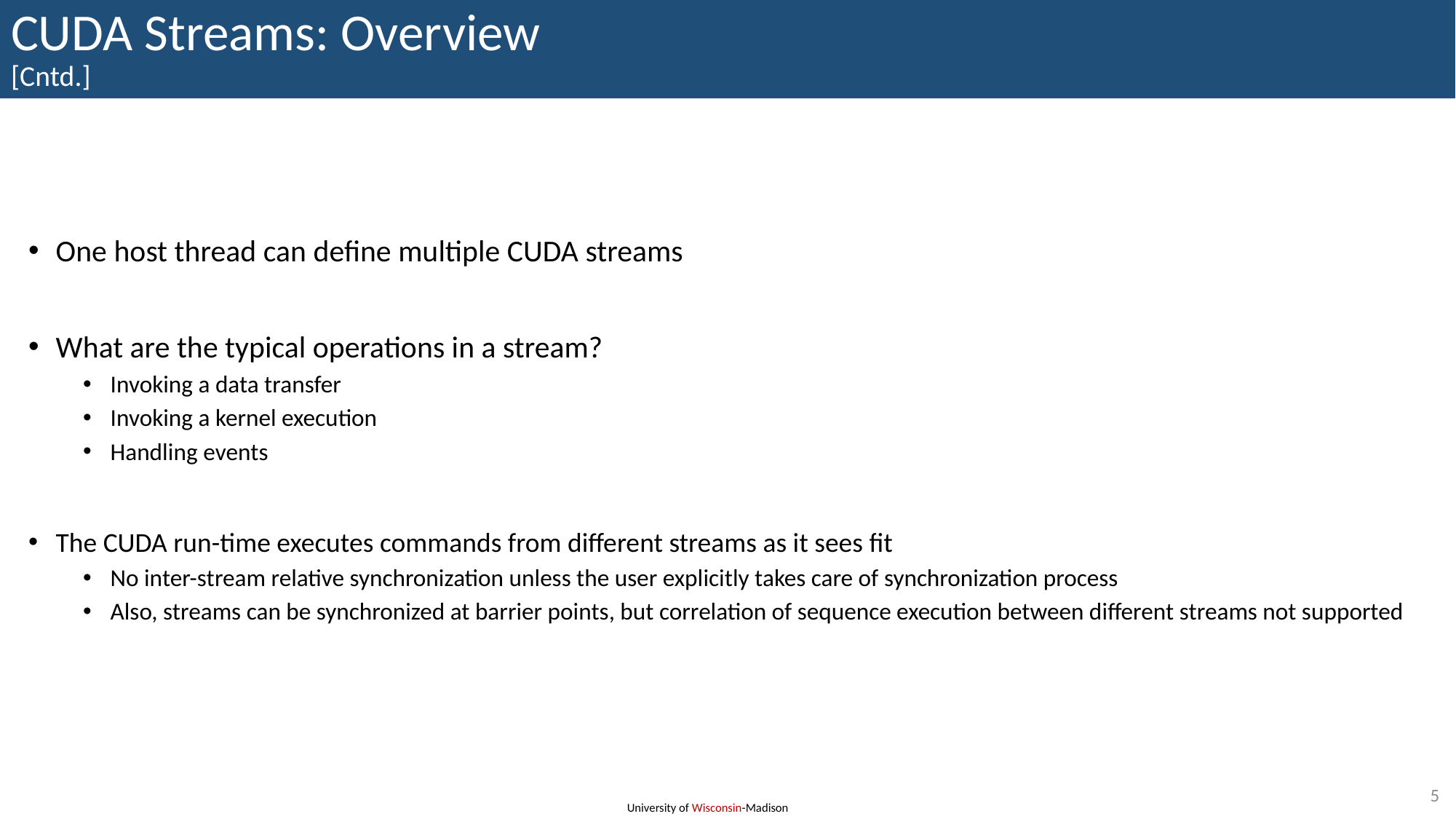

# CUDA Streams: Overview [Cntd.]

One host thread can define multiple CUDA streams

What are the typical operations in a stream?
Invoking a data transfer
Invoking a kernel execution
Handling events

The CUDA run-time executes commands from different streams as it sees fit
No inter-stream relative synchronization unless the user explicitly takes care of synchronization process
Also, streams can be synchronized at barrier points, but correlation of sequence execution between different streams not supported
5